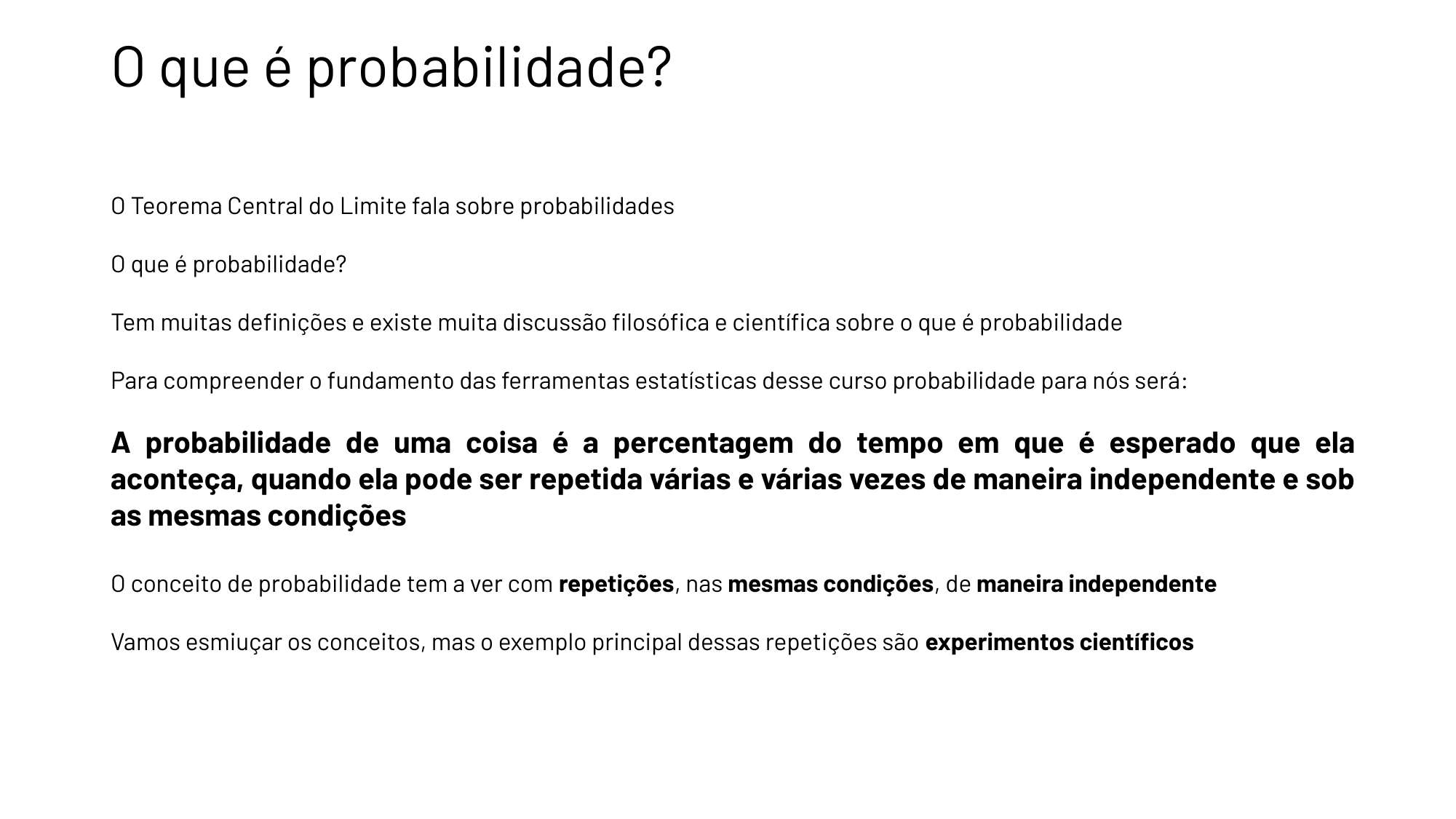

# O que é probabilidade?
O Teorema Central do Limite fala sobre probabilidades

O que é probabilidade?

Tem muitas definições e existe muita discussão filosófica e científica sobre o que é probabilidade

Para compreender o fundamento das ferramentas estatísticas desse curso probabilidade para nós será:

A probabilidade de uma coisa é a percentagem do tempo em que é esperado que ela aconteça, quando ela pode ser repetida várias e várias vezes de maneira independente e sob as mesmas condições

O conceito de probabilidade tem a ver com repetições, nas mesmas condições, de maneira independente

Vamos esmiuçar os conceitos, mas o exemplo principal dessas repetições são experimentos científicos